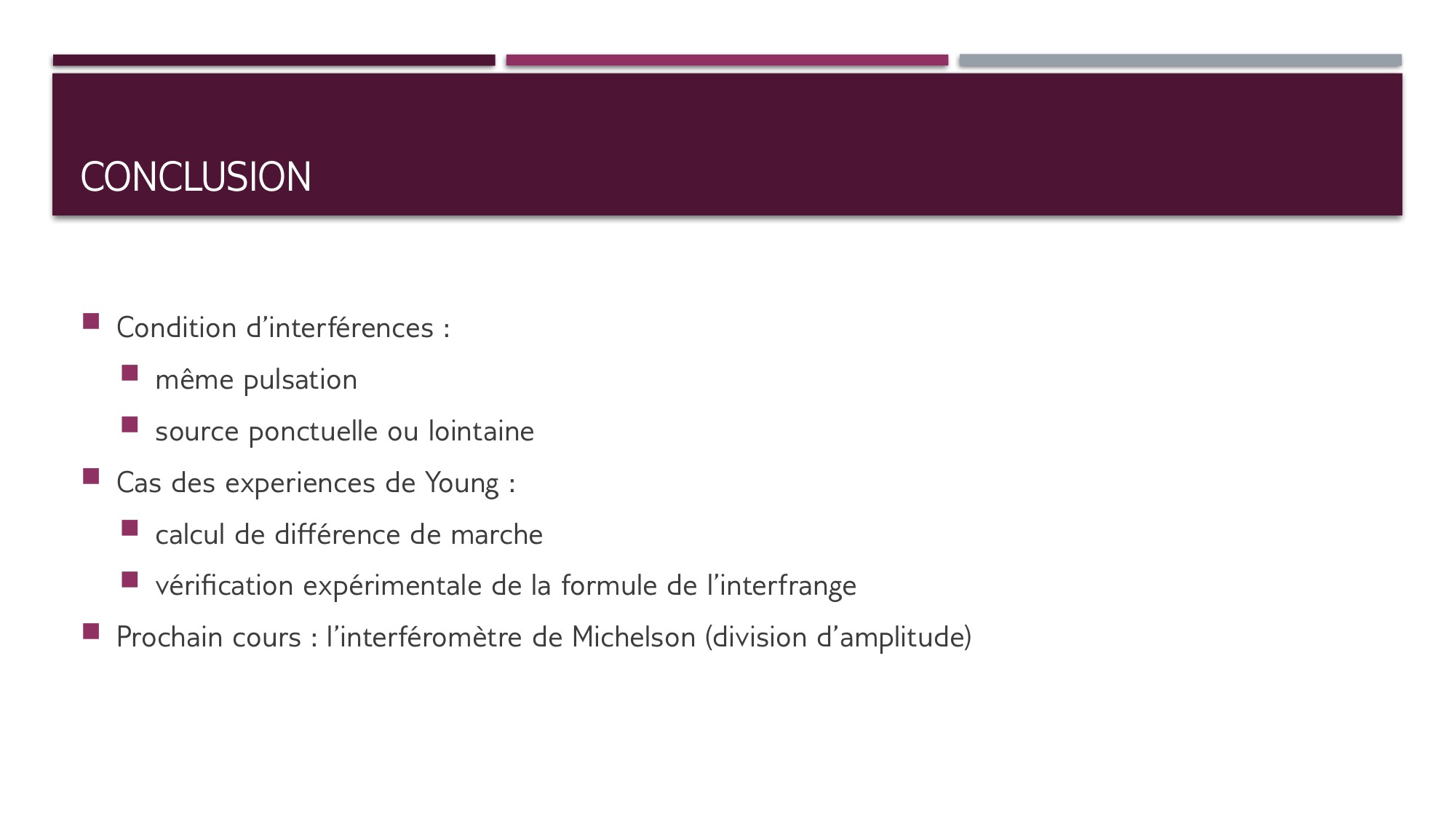

# Conclusion
Condition d’interférences :
même pulsation
source ponctuelle ou lointaine
Cas des experiences de Young :
calcul de différence de marche
vérification expérimentale de la formule de l’interfrange
Prochain cours : l’interféromètre de Michelson (division d’amplitude)